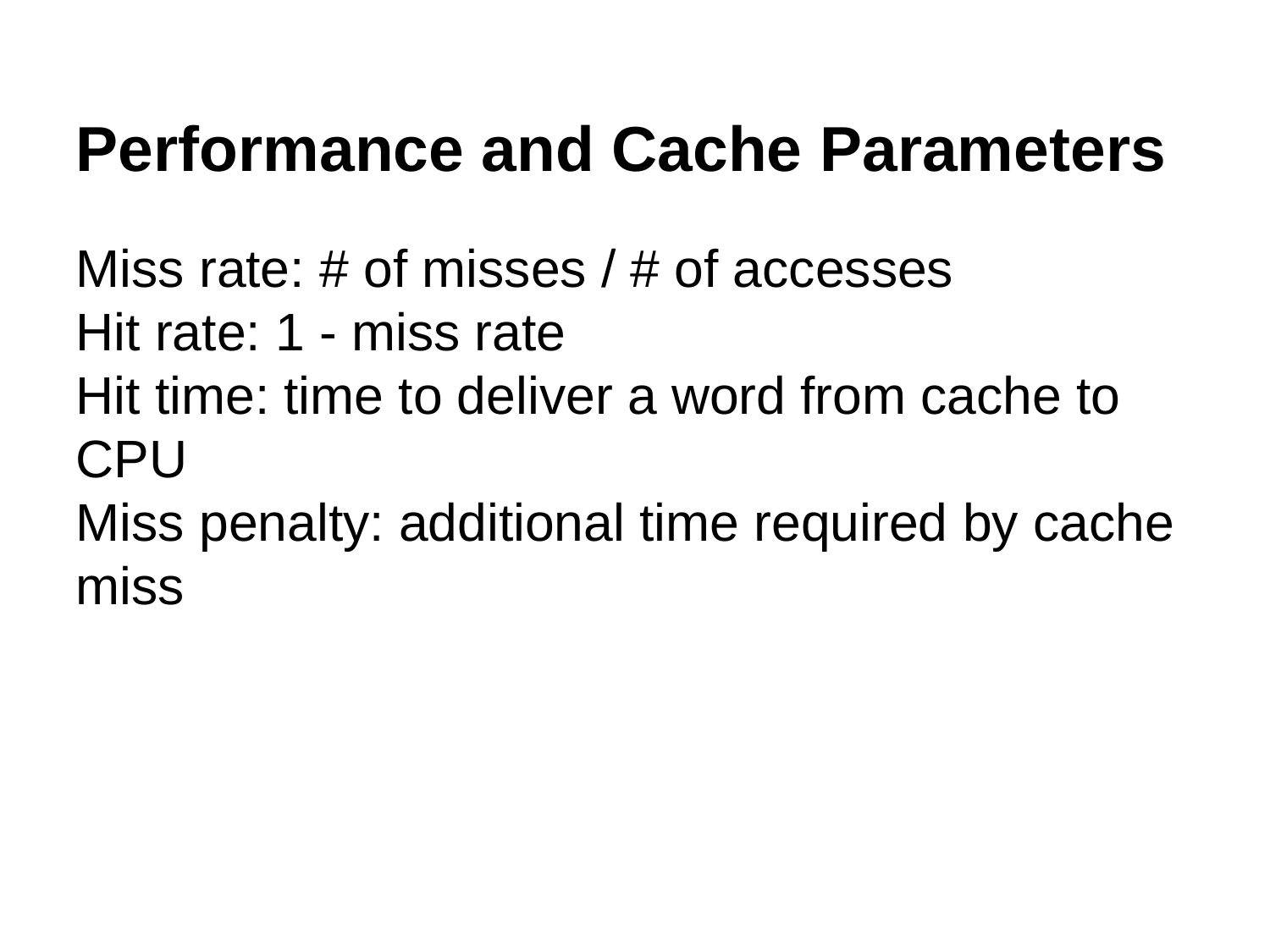

Performance and Cache Parameters
Miss rate: # of misses / # of accesses
Hit rate: 1 - miss rate
Hit time: time to deliver a word from cache to CPU
Miss penalty: additional time required by cache miss